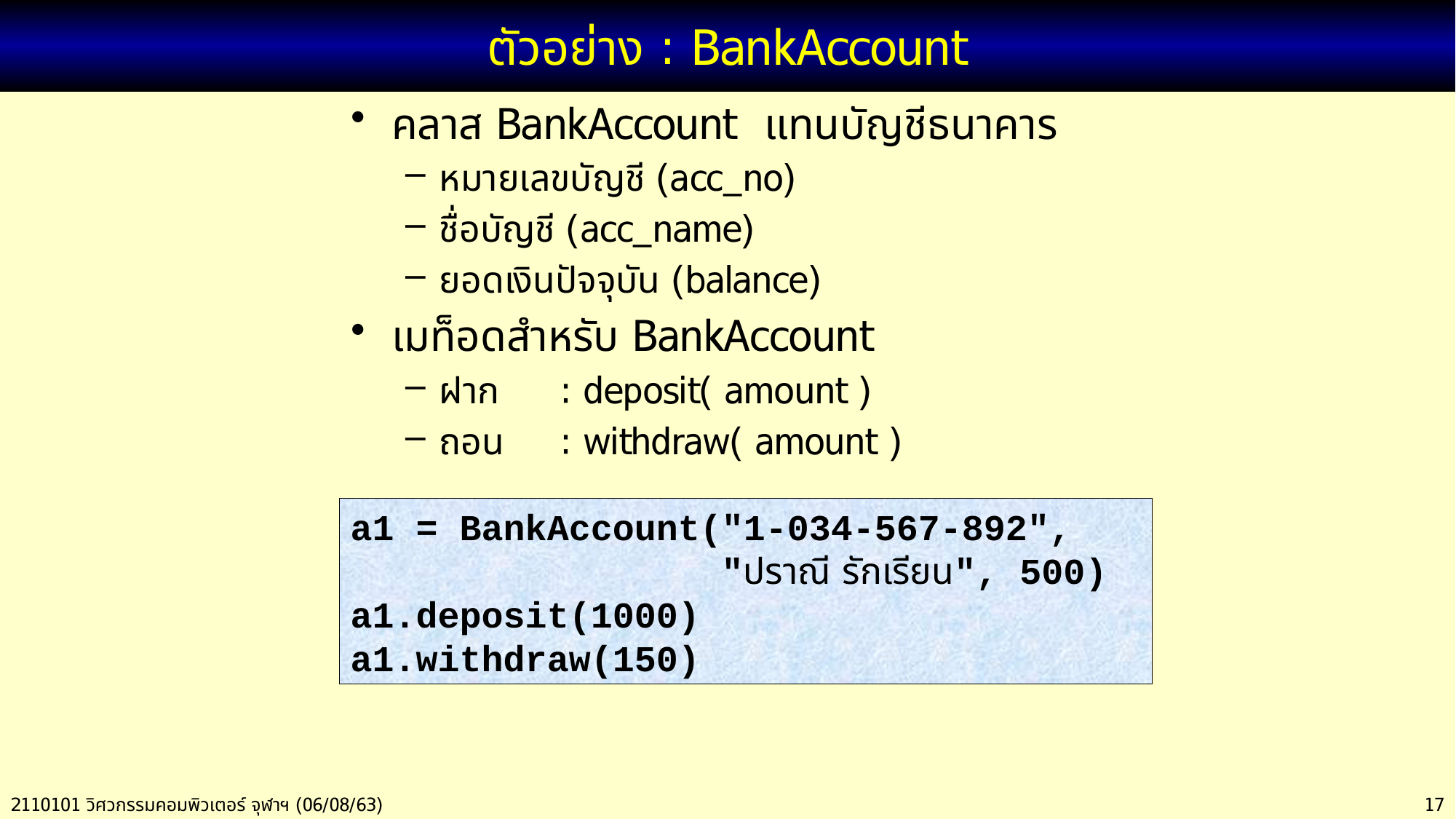

# ตัวอย่าง : BankAccount
คลาส BankAccount  แทนบัญชีธนาคาร
หมายเลขบัญชี (acc_no)
ชื่อบัญชี (acc_name)
ยอดเงินปัจจุบัน (balance)
เมท็อดสำหรับ BankAccount
ฝาก 	 : deposit( amount )
ถอน	 : withdraw( amount )
a1 = BankAccount("1-034-567-892",
                 "ปราณี รักเรียน", 500)
a1.deposit(1000)
a1.withdraw(150)